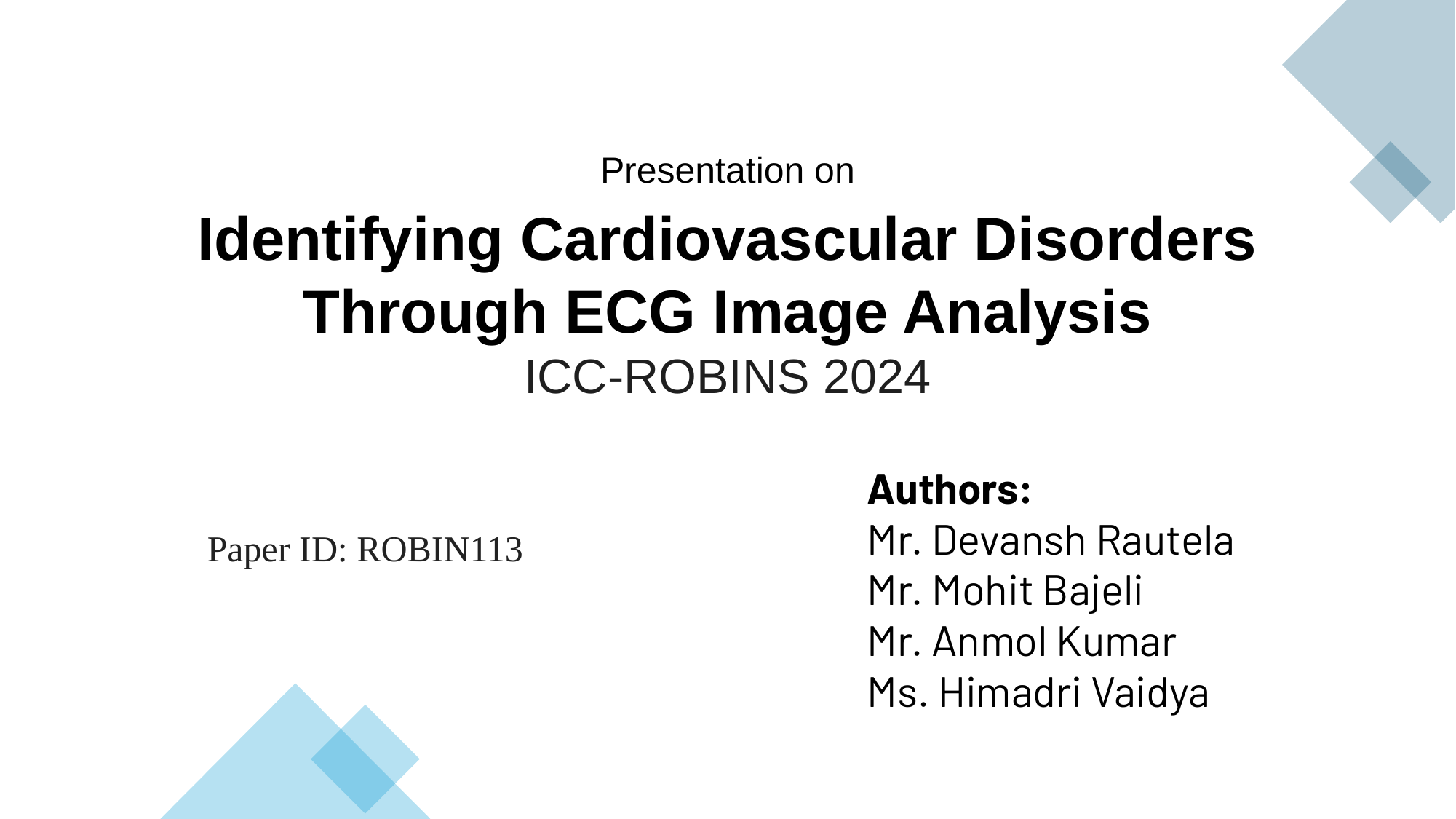

Presentation on
Identifying Cardiovascular Disorders Through ECG Image Analysis
ICC-ROBINS 2024
Authors:
Mr. Devansh Rautela
Mr. Mohit Bajeli
Mr. Anmol Kumar
Ms. Himadri Vaidya
Paper ID: ROBIN113